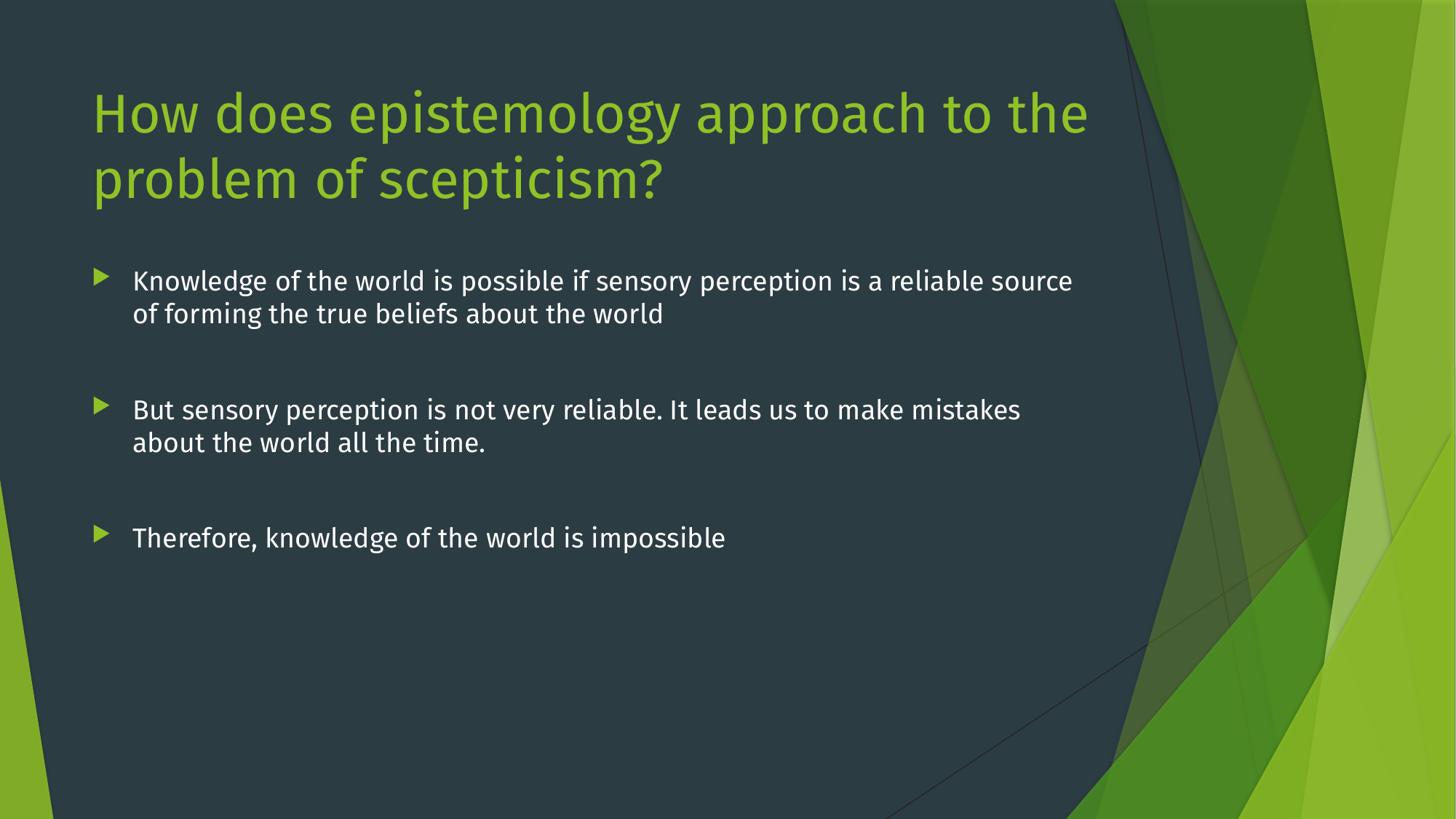

# How does epistemology approach to the problem of scepticism?
Knowledge of the world is possible if sensory perception is a reliable source of forming the true beliefs about the world

But sensory perception is not very reliable. It leads us to make mistakes about the world all the time.

Therefore, knowledge of the world is impossible